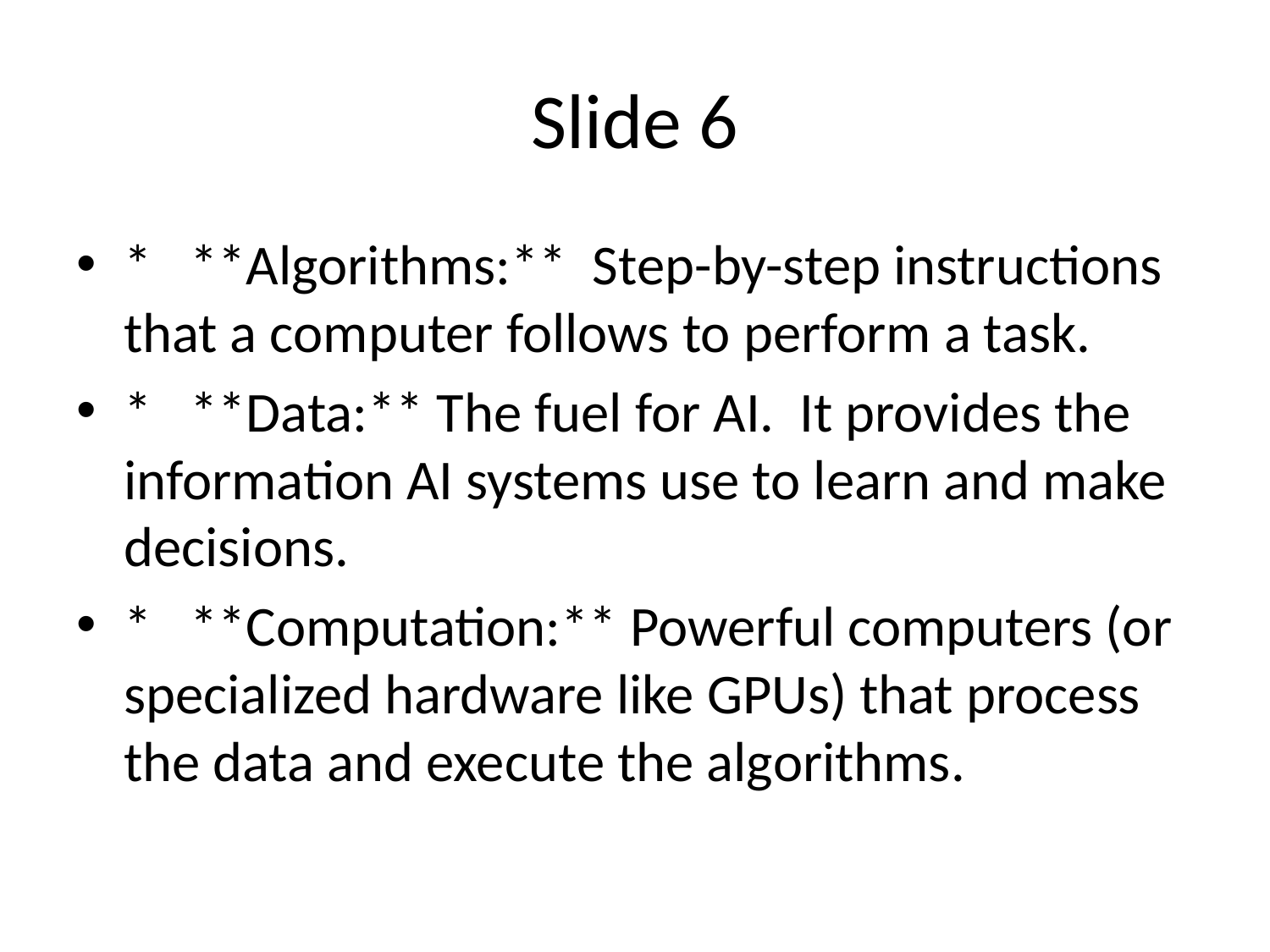

# Slide 6
*   **Algorithms:**  Step-by-step instructions that a computer follows to perform a task.
*   **Data:** The fuel for AI.  It provides the information AI systems use to learn and make decisions.
*   **Computation:** Powerful computers (or specialized hardware like GPUs) that process the data and execute the algorithms.